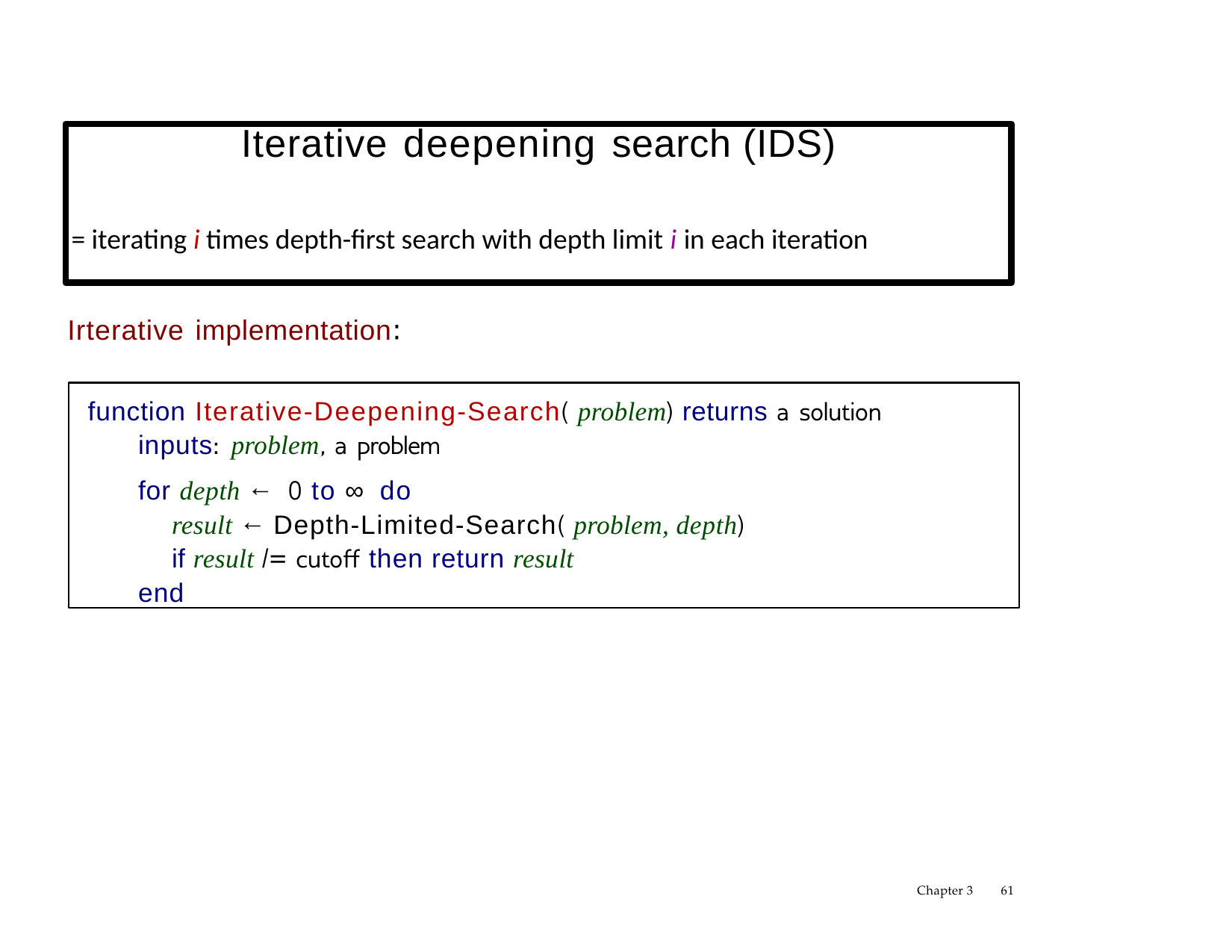

# Iterative deepening search (IDS)
= iterating i times depth-first search with depth limit i  in each iteration

Irterative implementation:
function Iterative-Deepening-Search( problem) returns a solution
inputs: problem, a problem
for depth ←  0 to ∞ do
result ← Depth-Limited-Search( problem, depth)
if result /= cutoff then return result
end
Chapter 3
61